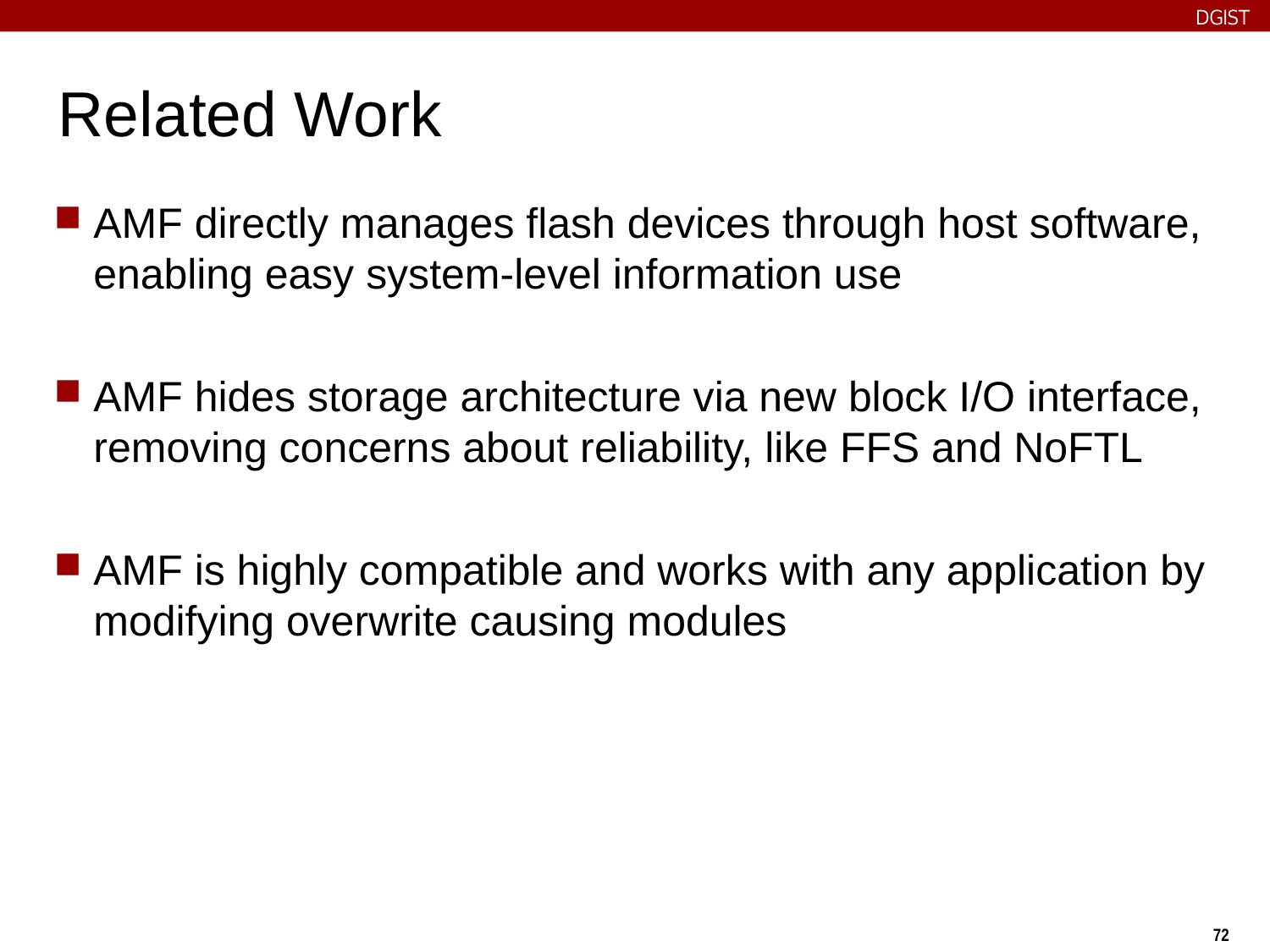

DGIST
# Related Work
AMF directly manages flash devices through host software, enabling easy system-level information use

AMF hides storage architecture via new block I/O interface, removing concerns about reliability, like FFS and NoFTL

AMF is highly compatible and works with any application by modifying overwrite causing modules